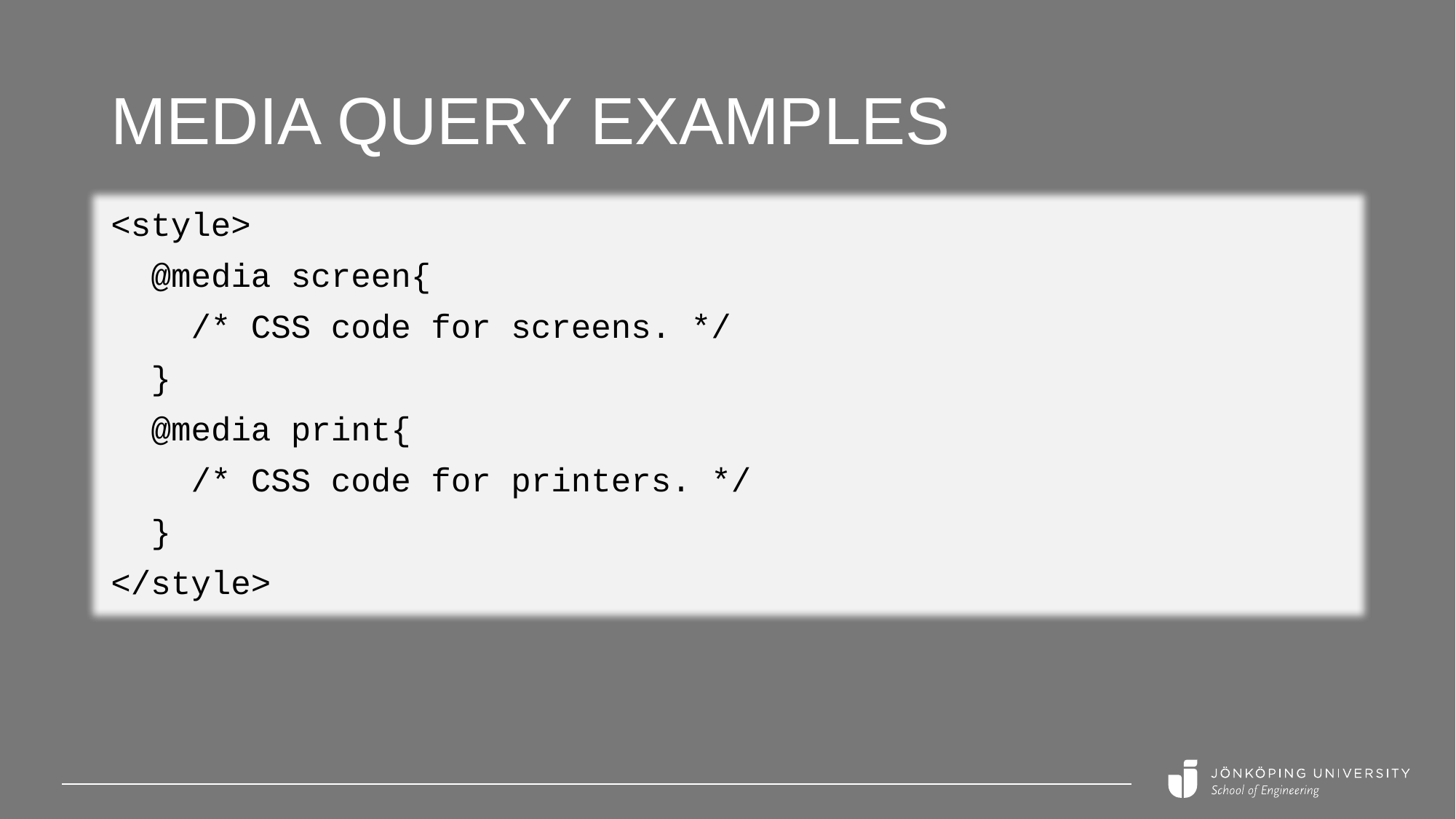

# Media query examples
<style>
  @media screen{
    /* CSS code for screens. */
  }
  @media print{
    /* CSS code for printers. */
  }
</style>